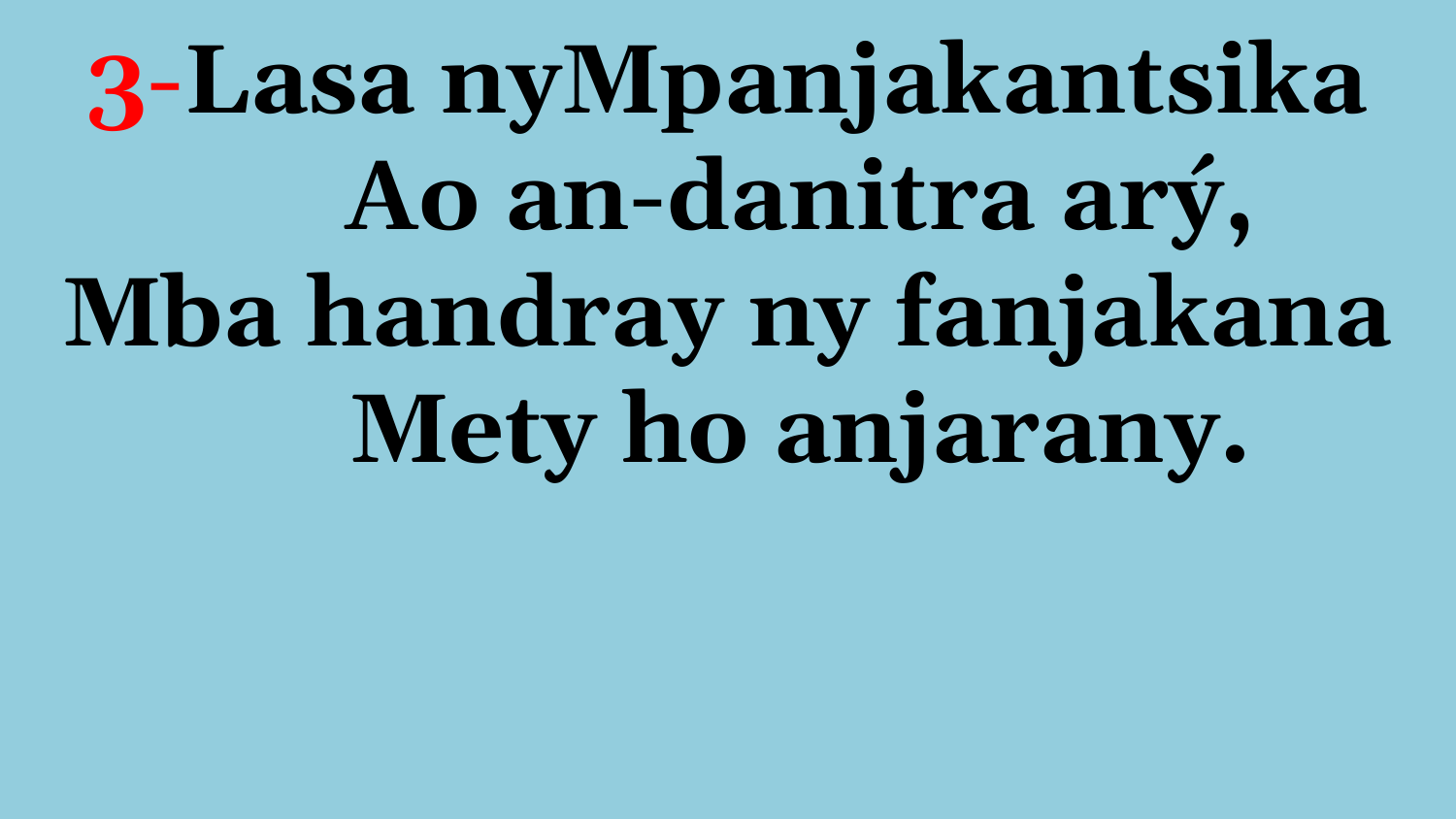

# 3-Lasa nyMpanjakantsika Ao an-danitra arý, Mba handray ny fanjakana Mety ho anjarany.